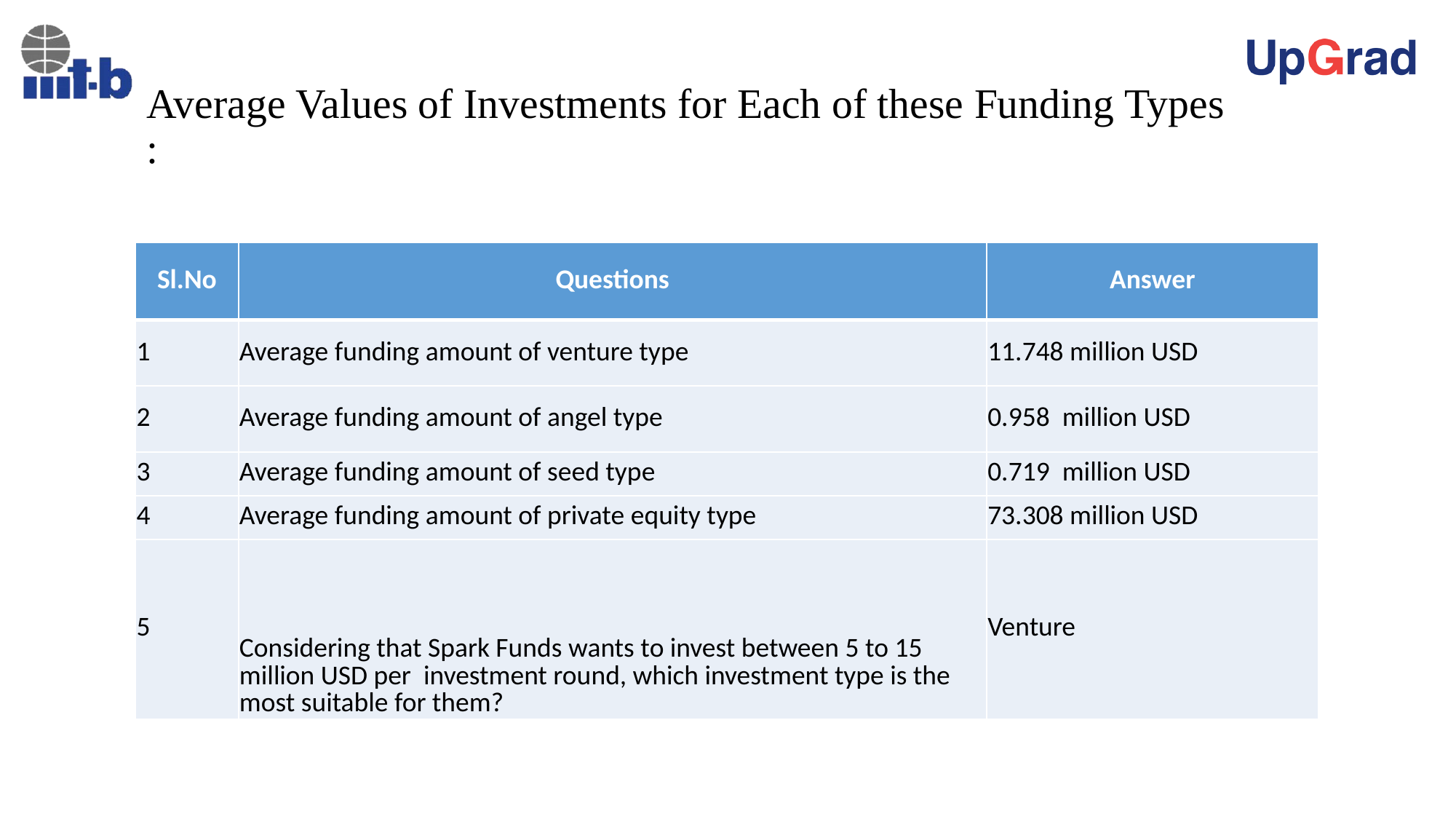

# Average Values of Investments for Each of these Funding Types :

| Sl.No | Questions | Answer |
| --- | --- | --- |
| 1 | Average funding amount of venture type | 11.748 million USD |
| 2 | Average funding amount of angel type | 0.958 million USD |
| 3 | Average funding amount of seed type | 0.719 million USD |
| 4 | Average funding amount of private equity type | 73.308 million USD |
| 5 | Considering that Spark Funds wants to invest between 5 to 15 million USD per  investment round, which investment type is the most suitable for them? | Venture |